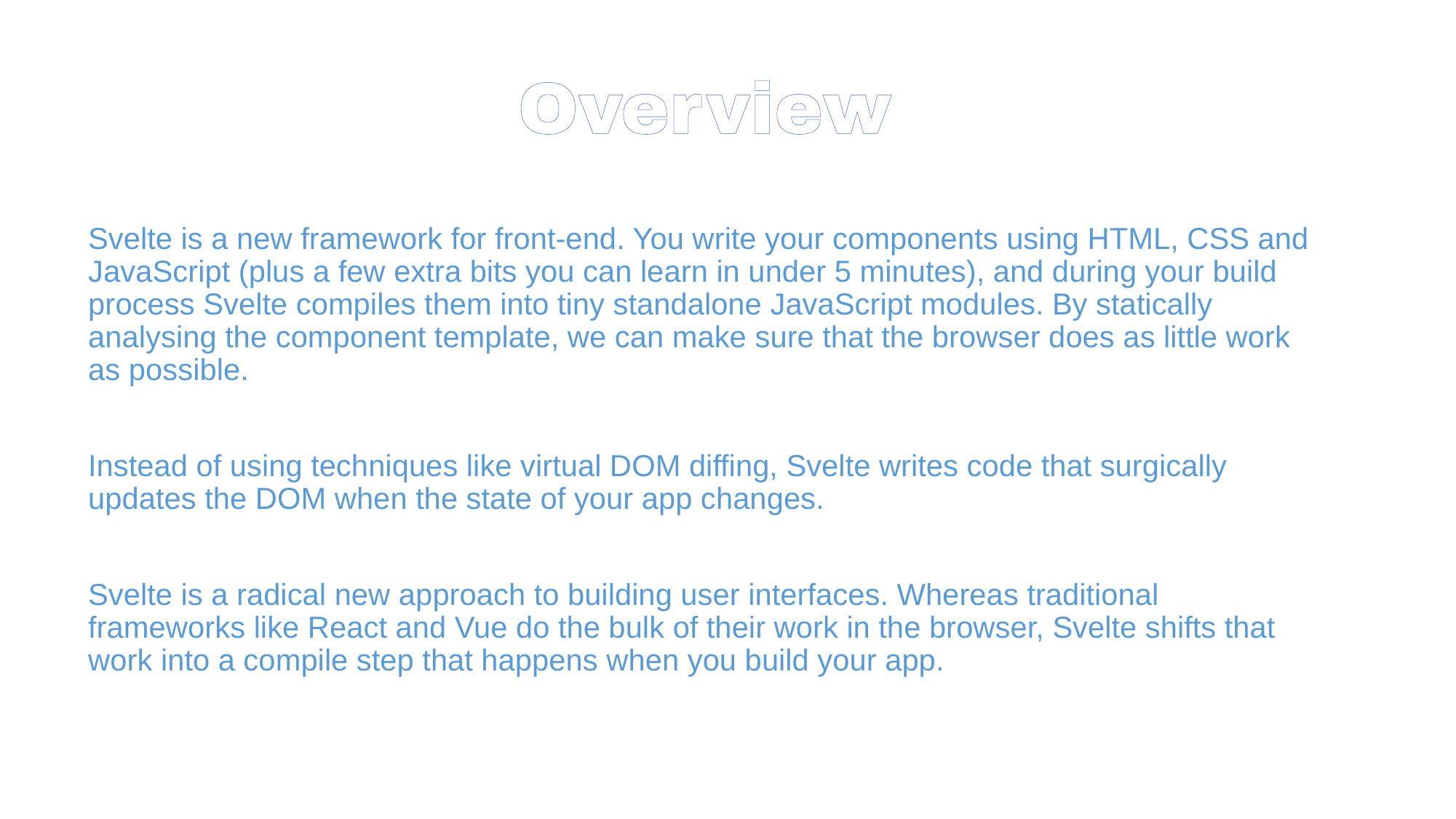

# Overview
Svelte is a new framework for front-end. You write your components using HTML, CSS and JavaScript (plus a few extra bits you can learn in under 5 minutes), and during your build process Svelte compiles them into tiny standalone JavaScript modules. By statically analysing the component template, we can make sure that the browser does as little work as possible.

Instead of using techniques like virtual DOM diffing, Svelte writes code that surgically updates the DOM when the state of your app changes.

Svelte is a radical new approach to building user interfaces. Whereas traditional frameworks like React and Vue do the bulk of their work in the browser, Svelte shifts that work into a compile step that happens when you build your app.